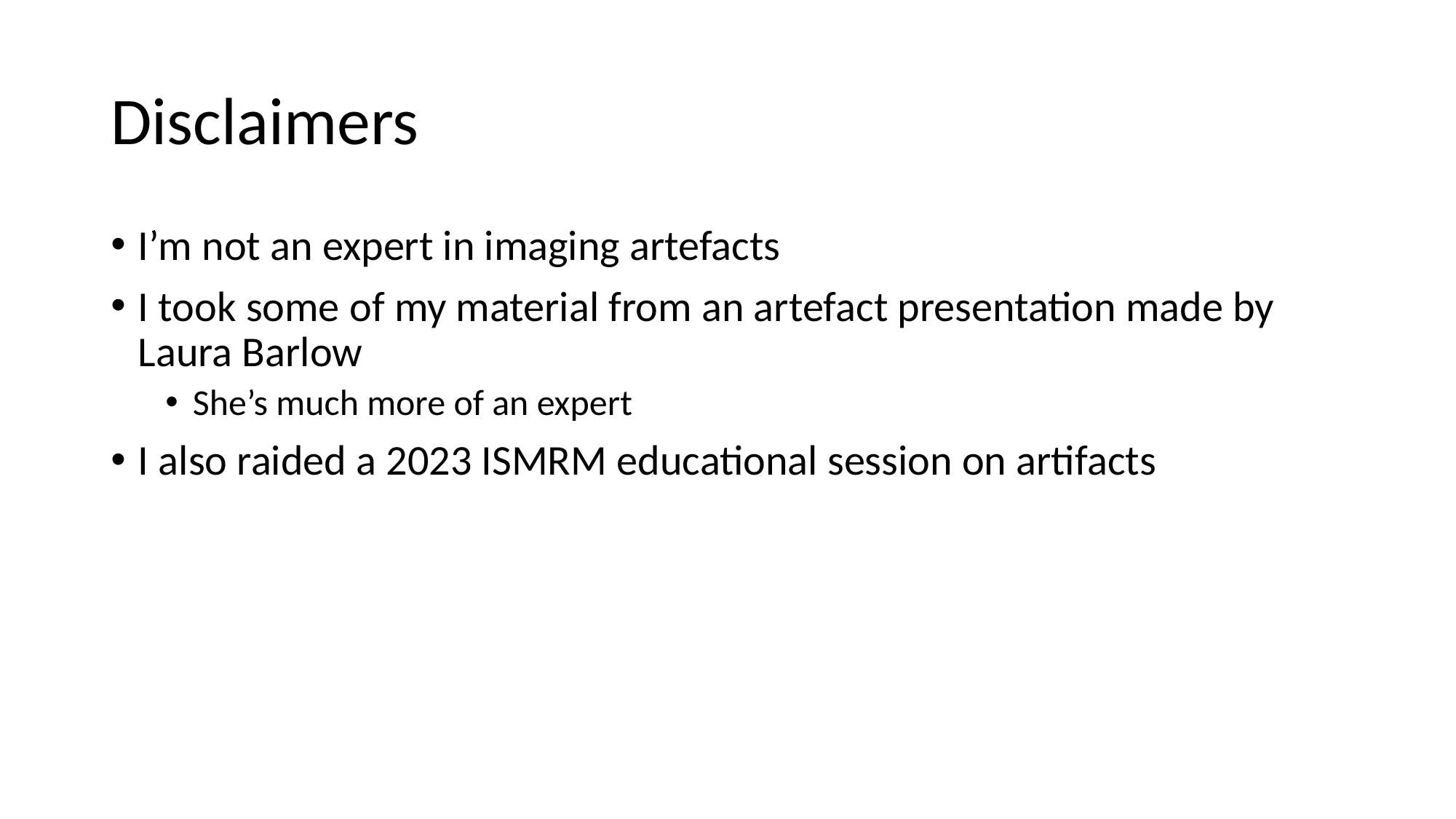

# Disclaimers
I’m not an expert in imaging artefacts
I took some of my material from an artefact presentation made by Laura Barlow
She’s much more of an expert
I also raided a 2023 ISMRM educational session on artifacts